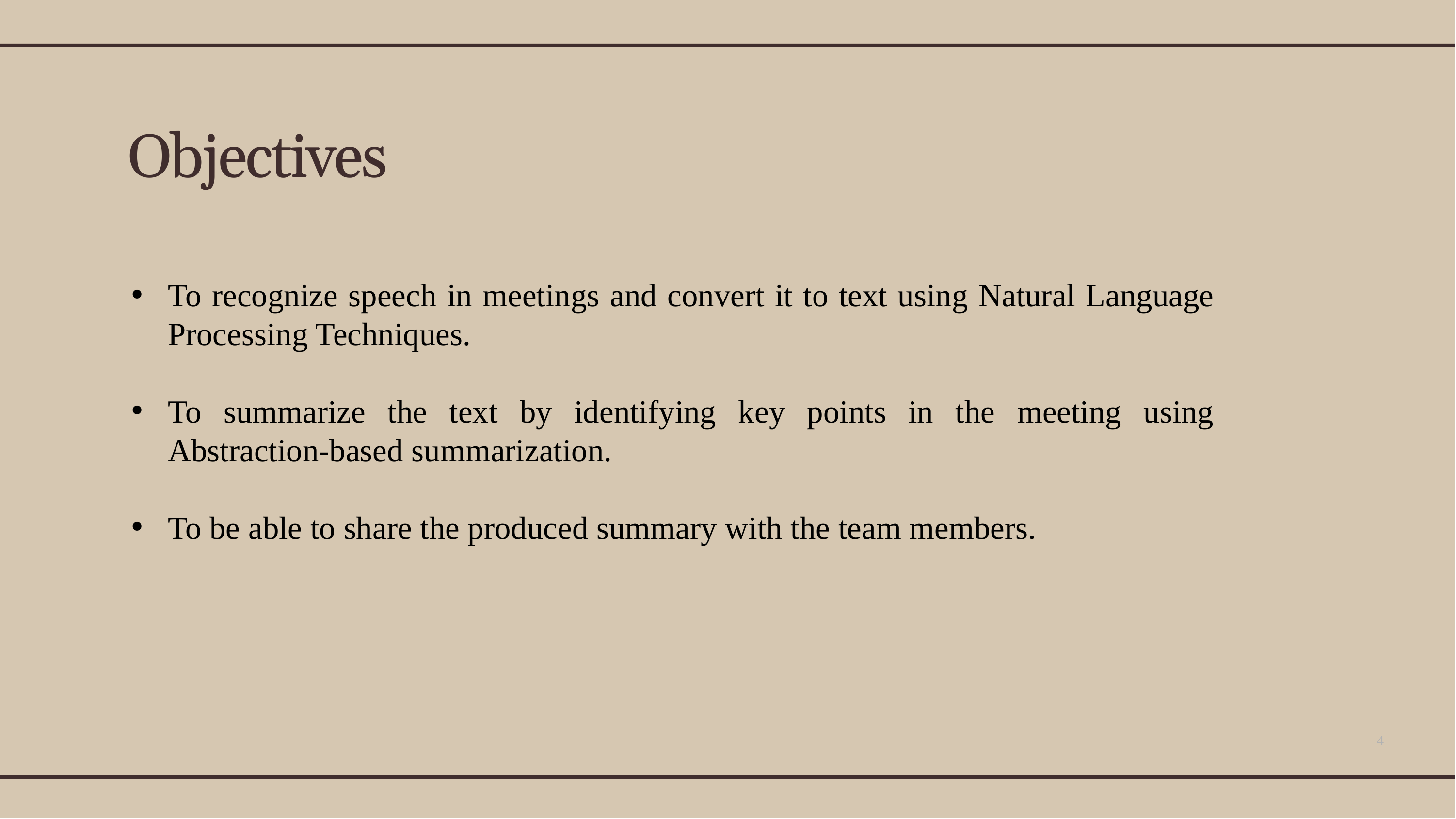

# Objectives
To recognize speech in meetings and convert it to text using Natural Language Processing Techniques.

To summarize the text by identifying key points in the meeting using Abstraction-based summarization.

To be able to share the produced summary with the team members.

4